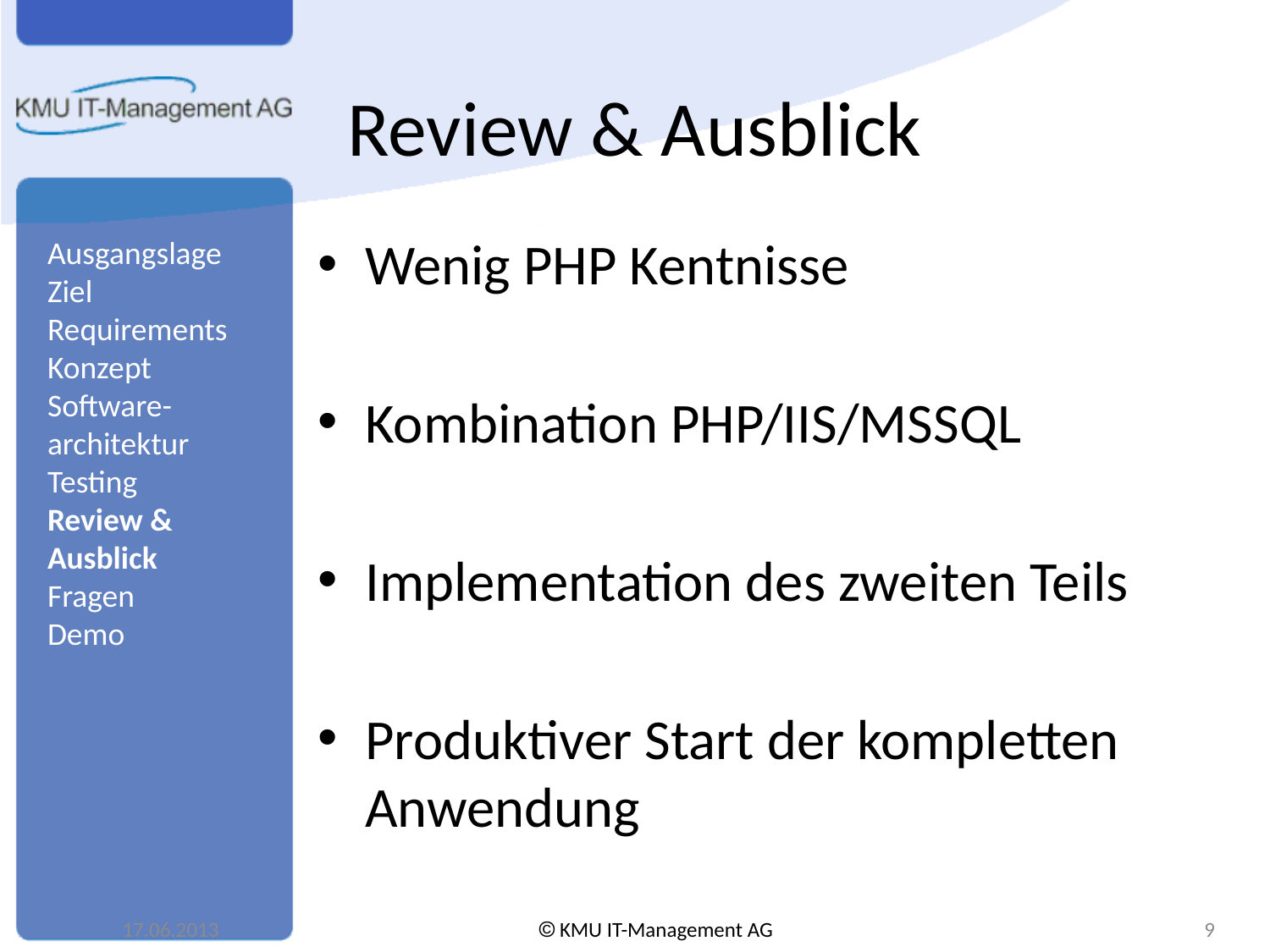

# Review & Ausblick
Wenig PHP Kentnisse

Kombination PHP/IIS/MSSQL

Implementation des zweiten Teils

Produktiver Start der kompletten Anwendung

Ausgangslage
Ziel
Requirements
Konzept
Software-architektur
Testing
Review &
Ausblick
Fragen
Demo